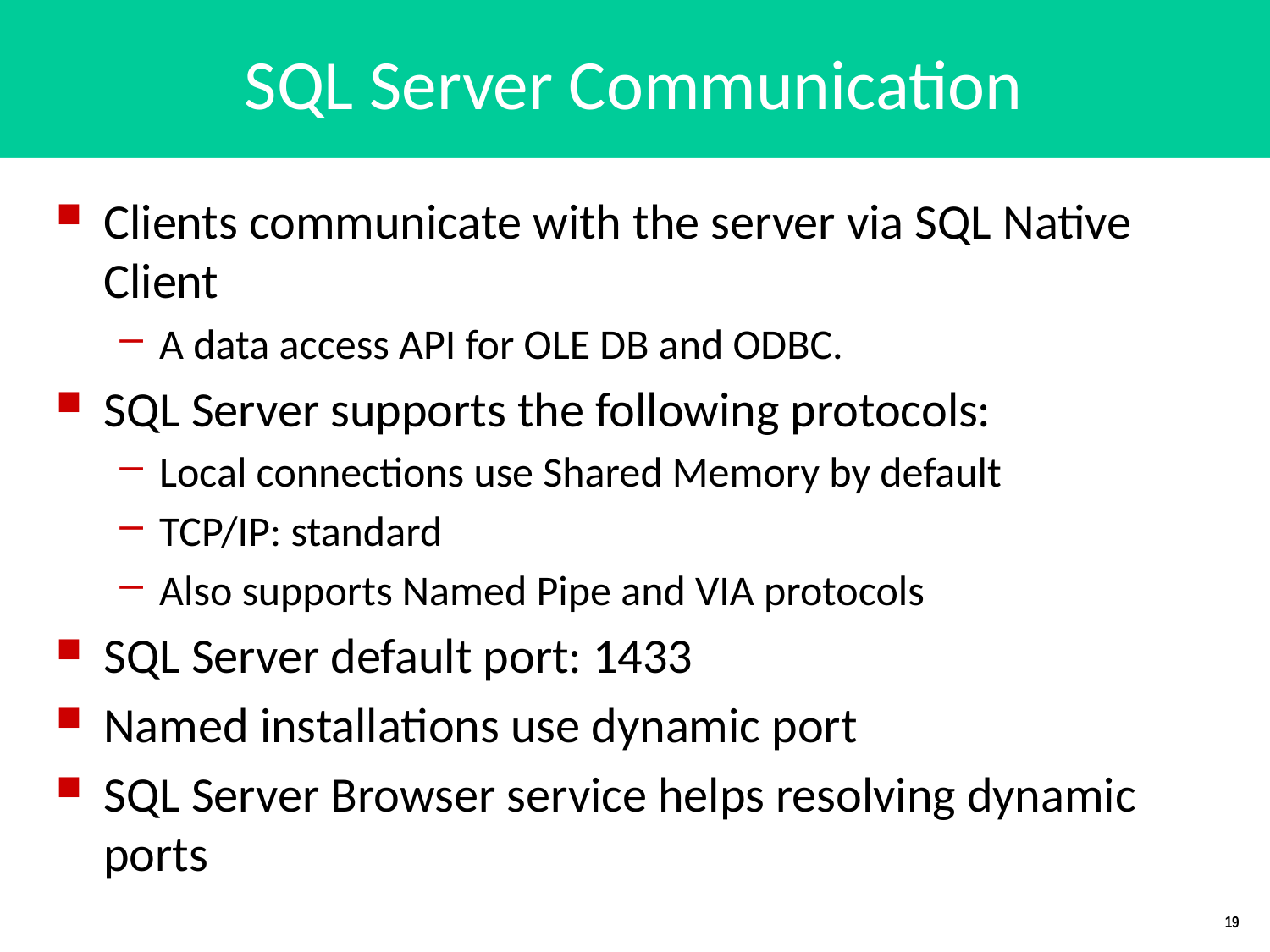

# SQL Server Communication
Clients communicate with the server via SQL Native Client
A data access API for OLE DB and ODBC.
SQL Server supports the following protocols:
Local connections use Shared Memory by default
TCP/IP: standard
Also supports Named Pipe and VIA protocols
SQL Server default port: 1433
Named installations use dynamic port
SQL Server Browser service helps resolving dynamic ports